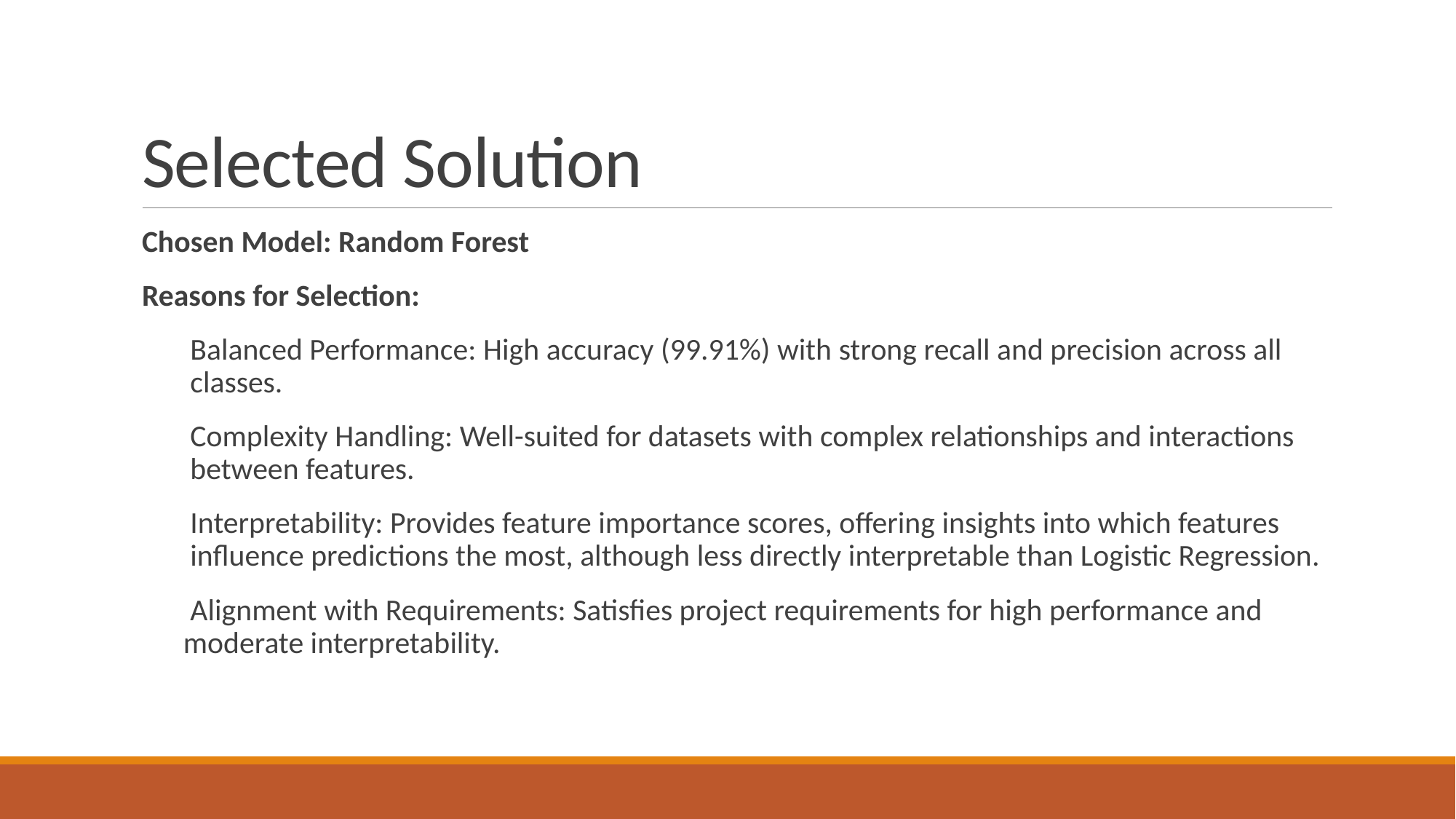

# Selected Solution
Chosen Model: Random Forest
Reasons for Selection:
       Balanced Performance: High accuracy (99.91%) with strong recall and precision across all
       classes.
       Complexity Handling: Well-suited for datasets with complex relationships and interactions
       between features.
       Interpretability: Provides feature importance scores, offering insights into which features
       influence predictions the most, although less directly interpretable than Logistic Regression.
       Alignment with Requirements: Satisfies project requirements for high performance and
      moderate interpretability.